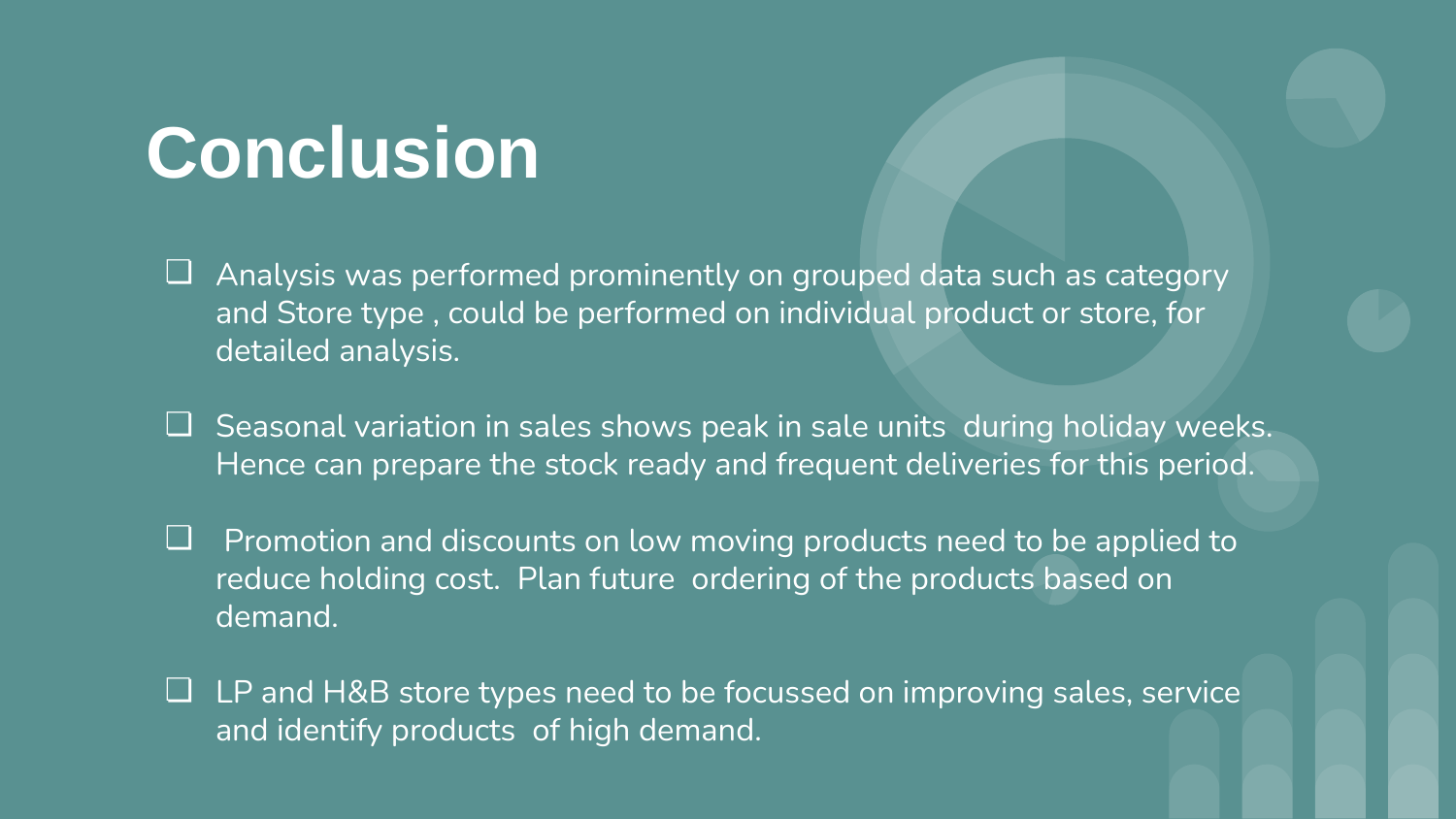

# Conclusion
Analysis was performed prominently on grouped data such as category  and Store type , could be performed on individual product or store, for detailed analysis.

Seasonal variation in sales shows peak in sale units  during holiday weeks.
Hence can prepare the stock ready and frequent deliveries for this period.

 Promotion and discounts on low moving products need to be applied to reduce holding cost.  Plan future  ordering of the products based on demand.

LP and H&B store types need to be focussed on improving sales, service and identify products  of high demand.